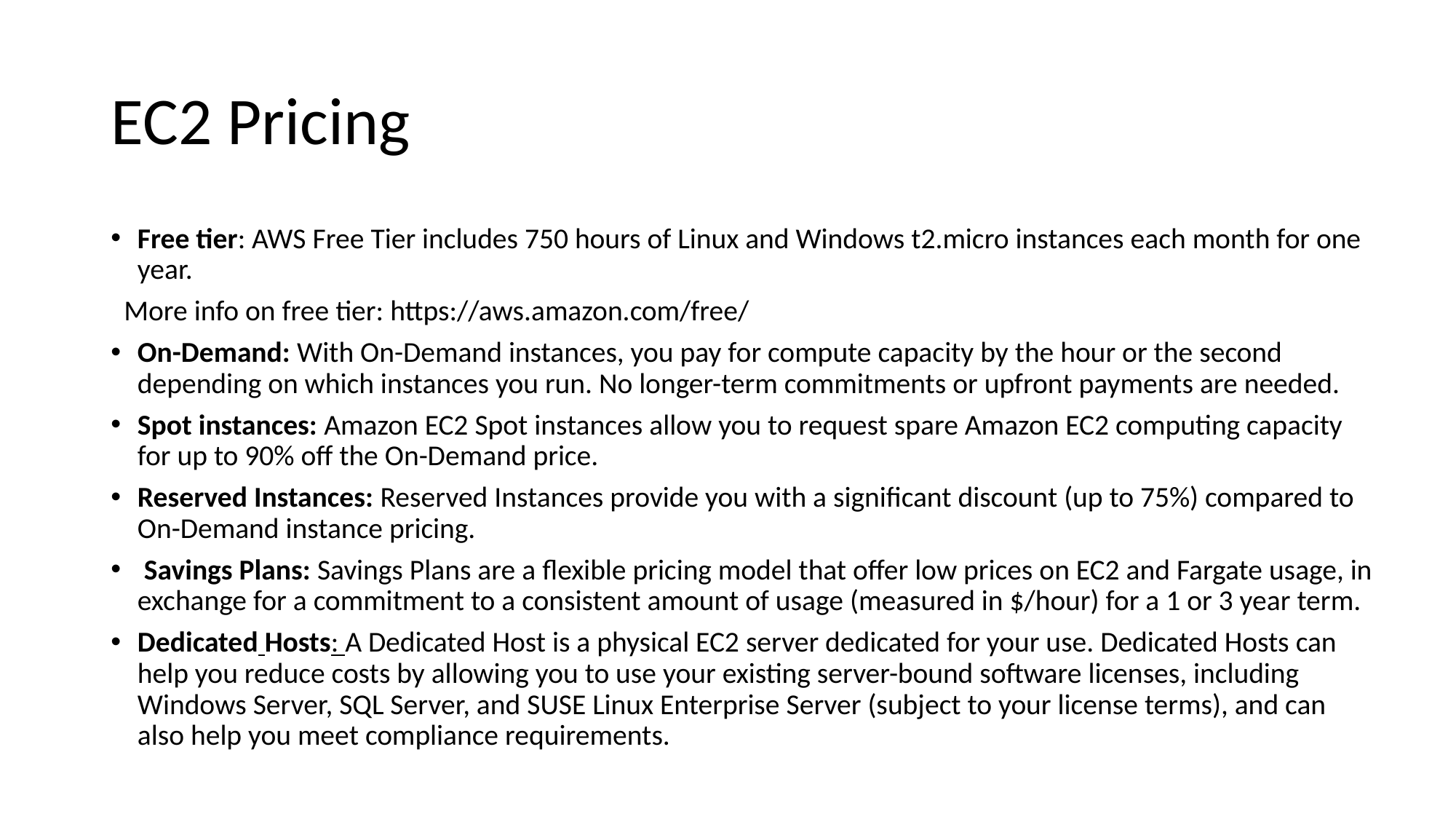

# EC2 Pricing
Free tier: AWS Free Tier includes 750 hours of Linux and Windows t2.micro instances each month for one year.
  More info on free tier: https://aws.amazon.com/free/
On-Demand: With On-Demand instances, you pay for compute capacity by the hour or the second depending on which instances you run. No longer-term commitments or upfront payments are needed.
Spot instances: Amazon EC2 Spot instances allow you to request spare Amazon EC2 computing capacity for up to 90% off the On-Demand price.
Reserved Instances: Reserved Instances provide you with a significant discount (up to 75%) compared to On-Demand instance pricing.
 Savings Plans: Savings Plans are a flexible pricing model that offer low prices on EC2 and Fargate usage, in exchange for a commitment to a consistent amount of usage (measured in $/hour) for a 1 or 3 year term.
Dedicated Hosts: A Dedicated Host is a physical EC2 server dedicated for your use. Dedicated Hosts can help you reduce costs by allowing you to use your existing server-bound software licenses, including Windows Server, SQL Server, and SUSE Linux Enterprise Server (subject to your license terms), and can also help you meet compliance requirements.